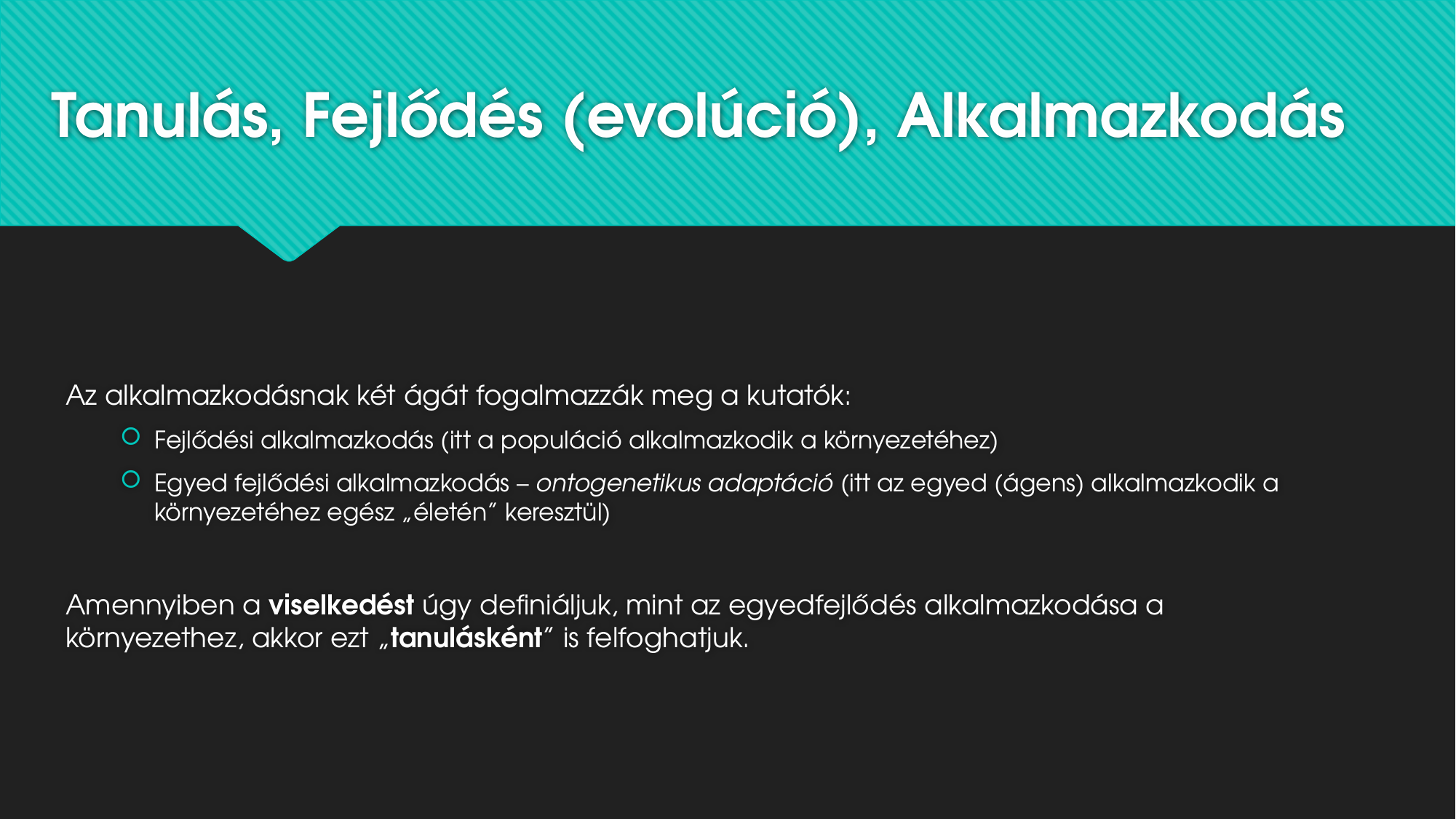

# Tanulás, Fejlődés (evolúció), Alkalmazkodás
Az alkalmazkodásnak két ágát fogalmazzák meg a kutatók:
Fejlődési alkalmazkodás (itt a populáció alkalmazkodik a környezetéhez)
Egyed fejlődési alkalmazkodás – ontogenetikus adaptáció (itt az egyed (ágens) alkalmazkodik a környezetéhez egész „életén” keresztül)

Amennyiben a viselkedést úgy definiáljuk, mint az egyedfejlődés alkalmazkodása a környezethez, akkor ezt „tanulásként” is felfoghatjuk.